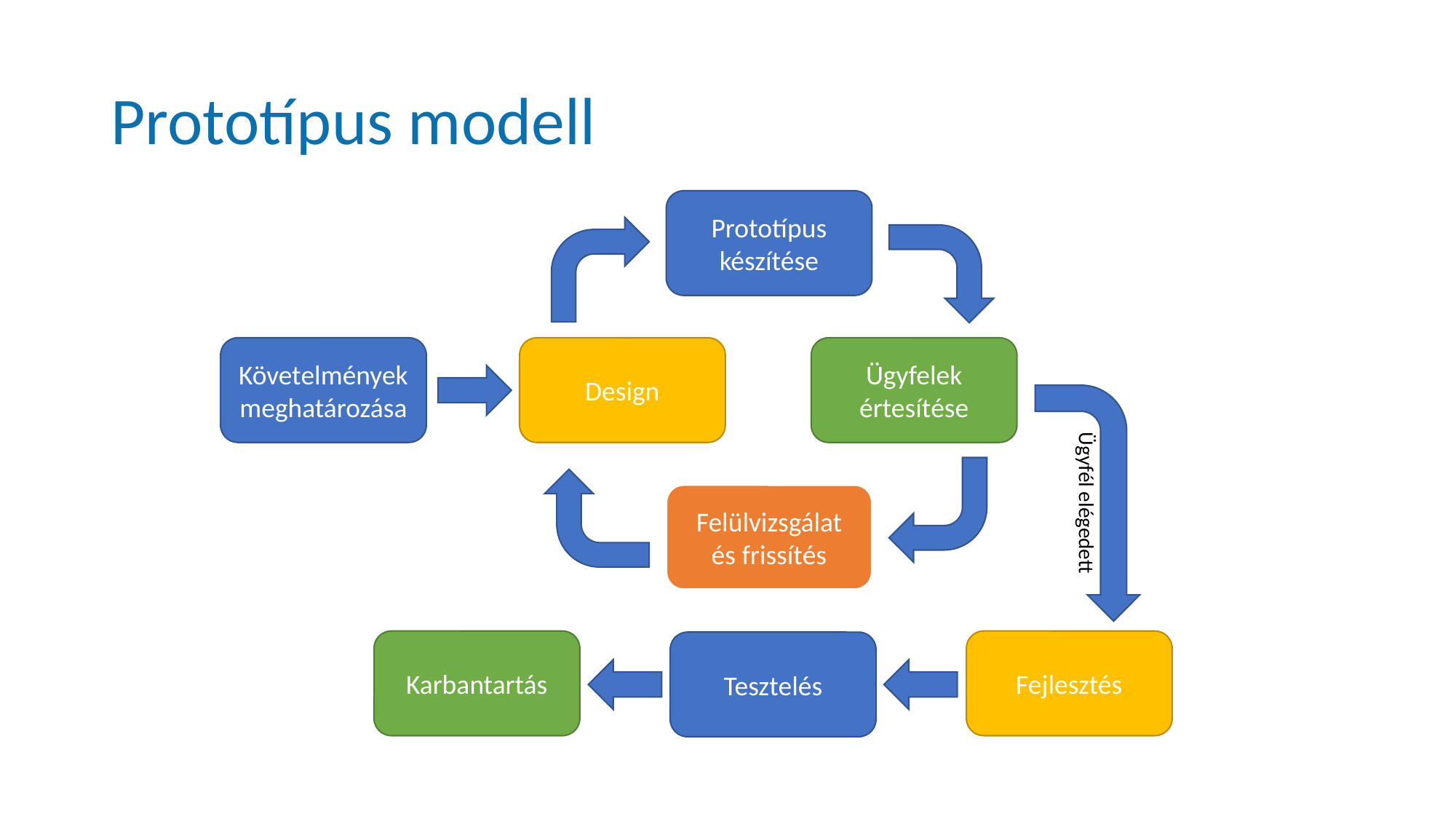

# Prototípus modell
Prototípus készítése

Ügyfelek értesítése
Követelmények meghatározása
Design

Ügyfél elégedett
Fejlesztés

Felülvizsgálat és frissítés
Karbantartás

Tesztelés